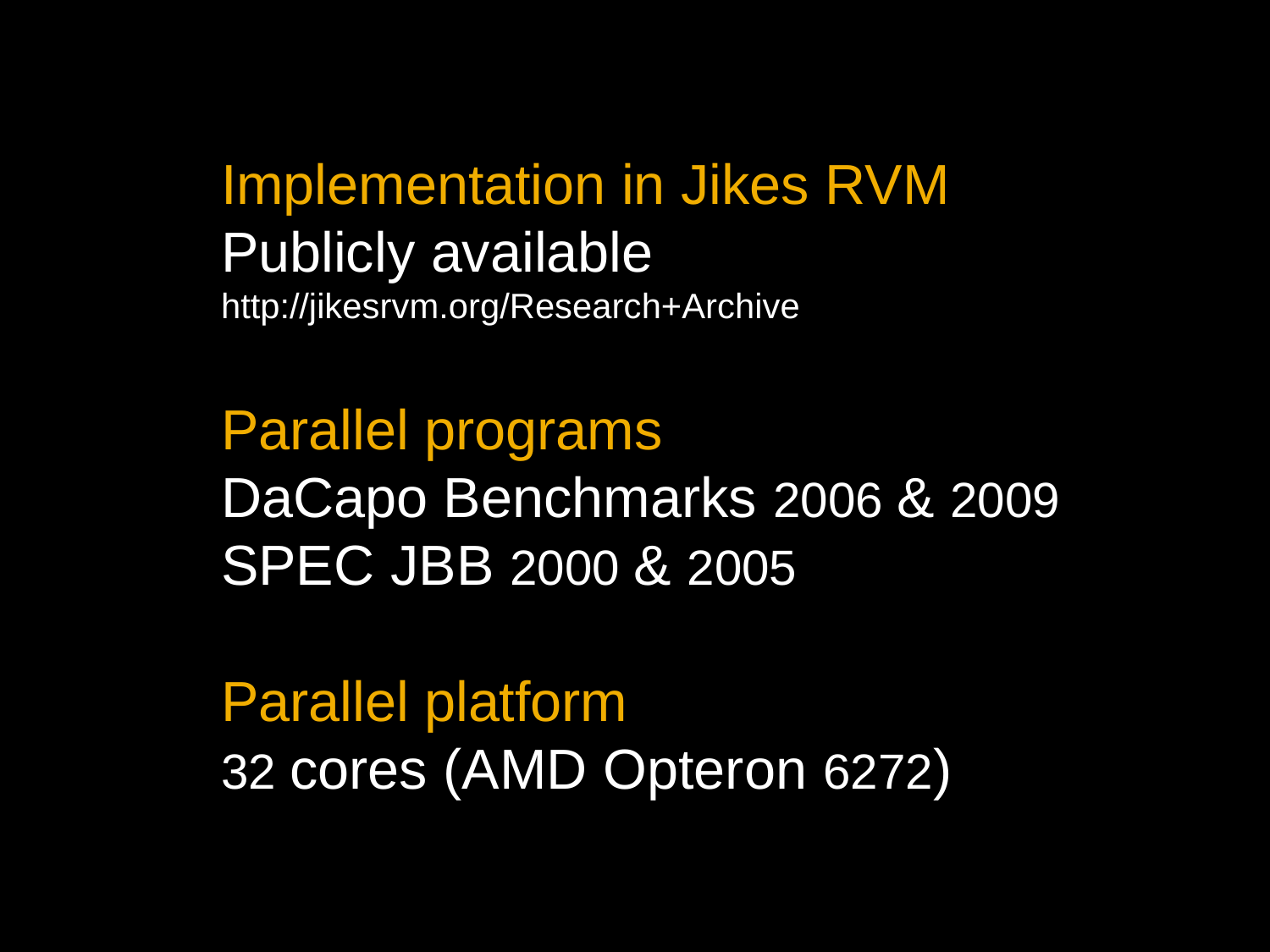

Implementation in Jikes RVM
Publicly available
http://jikesrvm.org/Research+Archive

Parallel programs
DaCapo Benchmarks 2006 & 2009
SPEC JBB 2000 & 2005

Parallel platform
32 cores (AMD Opteron 6272)